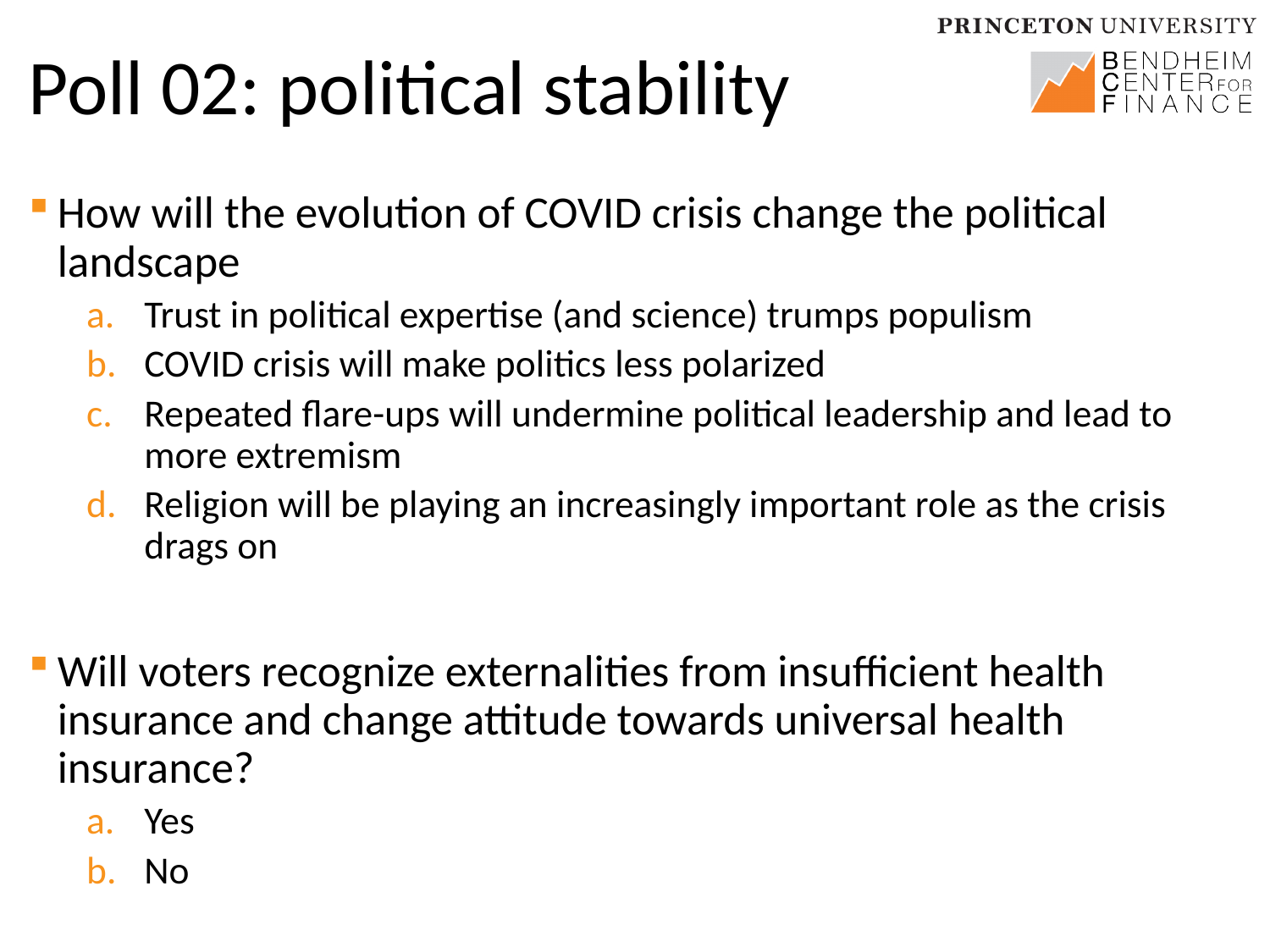

# Poll 02: political stability
How will the evolution of COVID crisis change the political landscape
Trust in political expertise (and science) trumps populism
COVID crisis will make politics less polarized
Repeated flare-ups will undermine political leadership and lead to more extremism
Religion will be playing an increasingly important role as the crisis drags on

Will voters recognize externalities from insufficient health insurance and change attitude towards universal health insurance?
Yes
No